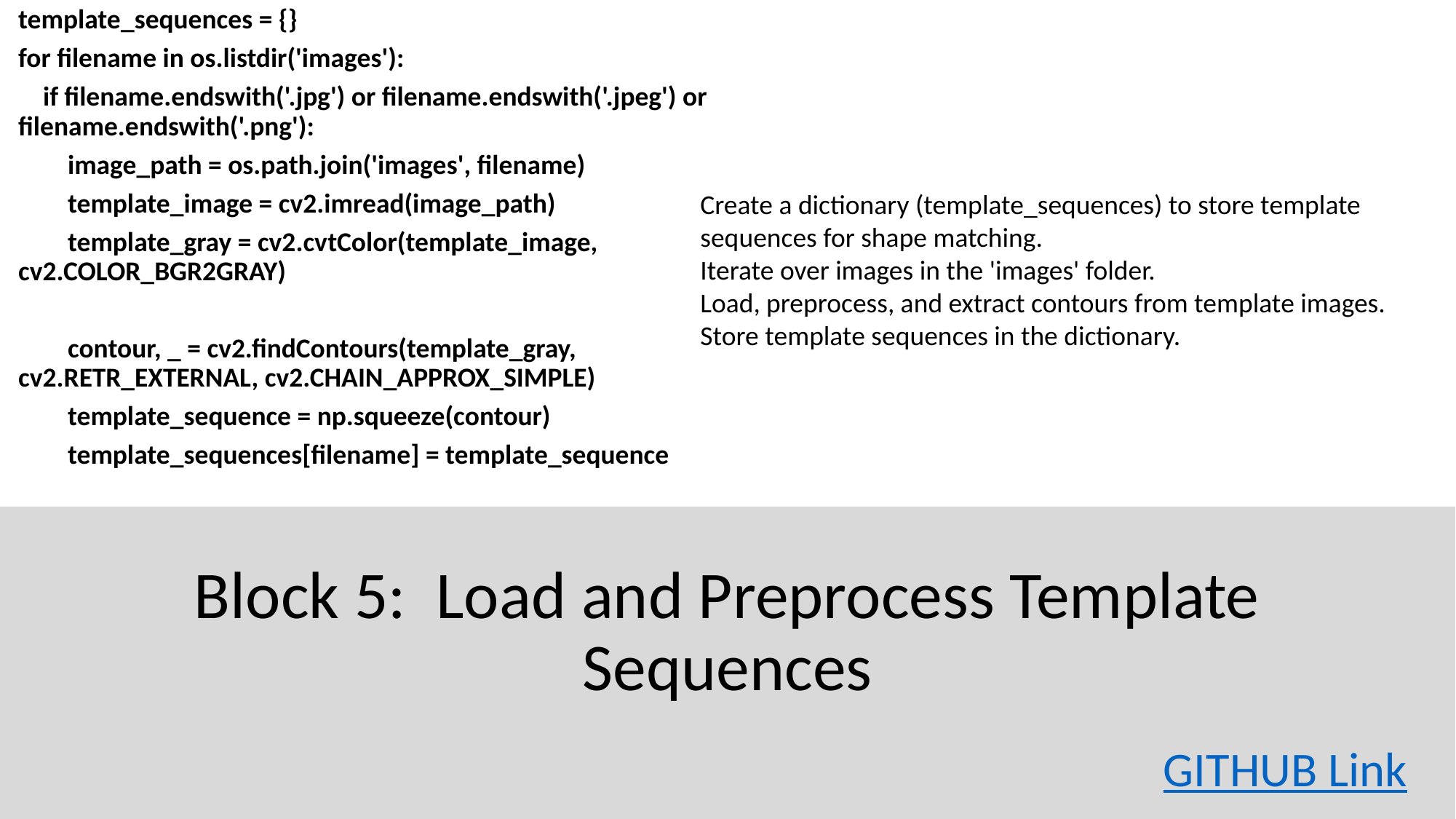

template_sequences = {}
for filename in os.listdir('images'):
    if filename.endswith('.jpg') or filename.endswith('.jpeg') or filename.endswith('.png'):
        image_path = os.path.join('images', filename)
        template_image = cv2.imread(image_path)
        template_gray = cv2.cvtColor(template_image, cv2.COLOR_BGR2GRAY)

        contour, _ = cv2.findContours(template_gray, cv2.RETR_EXTERNAL, cv2.CHAIN_APPROX_SIMPLE)
        template_sequence = np.squeeze(contour)
        template_sequences[filename] = template_sequence
Create a dictionary (template_sequences) to store template sequences for shape matching.
Iterate over images in the 'images' folder.
Load, preprocess, and extract contours from template images.
Store template sequences in the dictionary.

Block 5:  Load and Preprocess Template Sequences
GITHUB Link